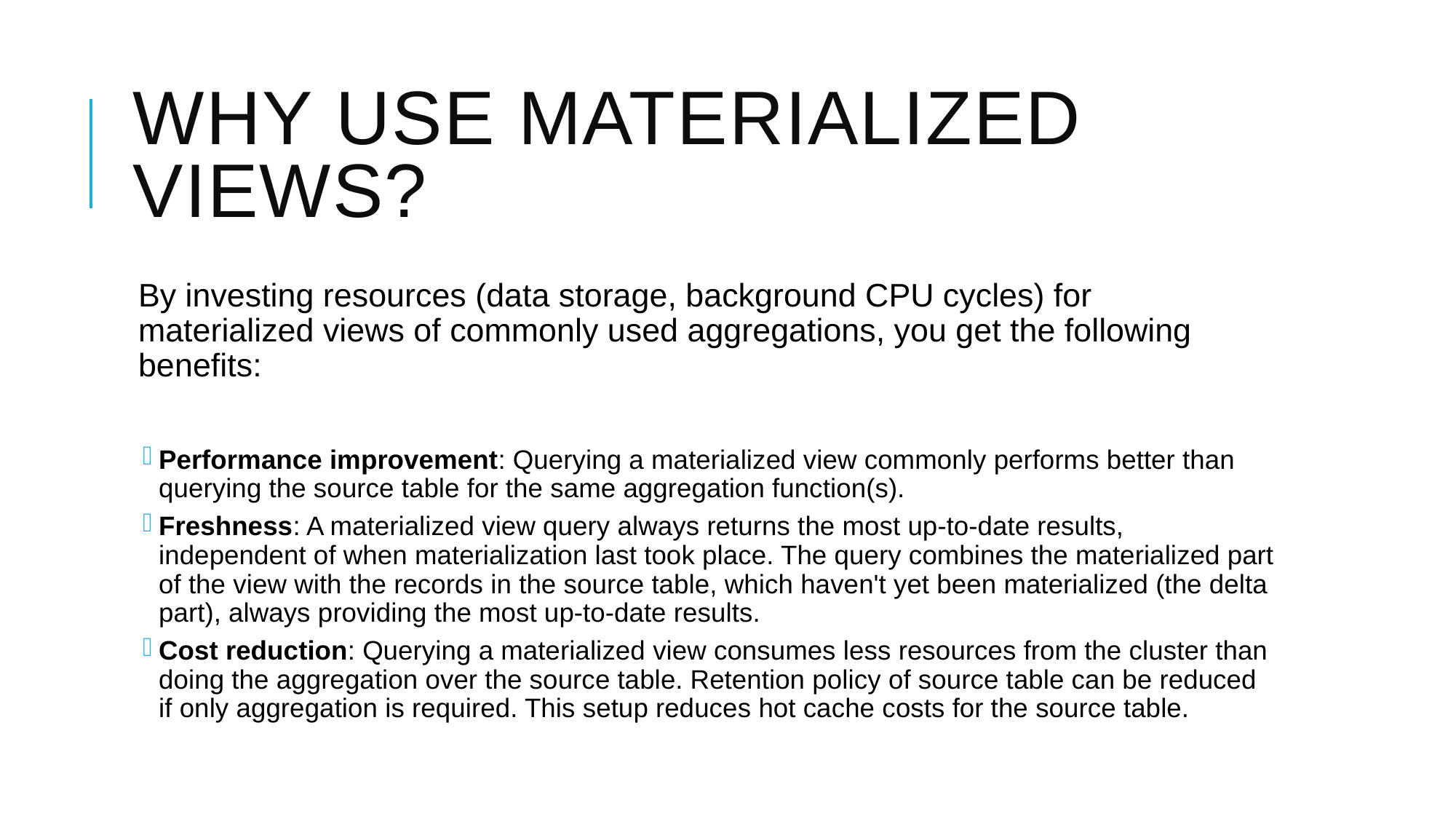

# Why use materialized views?
By investing resources (data storage, background CPU cycles) for materialized views of commonly used aggregations, you get the following benefits:

Performance improvement: Querying a materialized view commonly performs better than querying the source table for the same aggregation function(s).
Freshness: A materialized view query always returns the most up-to-date results, independent of when materialization last took place. The query combines the materialized part of the view with the records in the source table, which haven't yet been materialized (the delta part), always providing the most up-to-date results.
Cost reduction: Querying a materialized view consumes less resources from the cluster than doing the aggregation over the source table. Retention policy of source table can be reduced if only aggregation is required. This setup reduces hot cache costs for the source table.